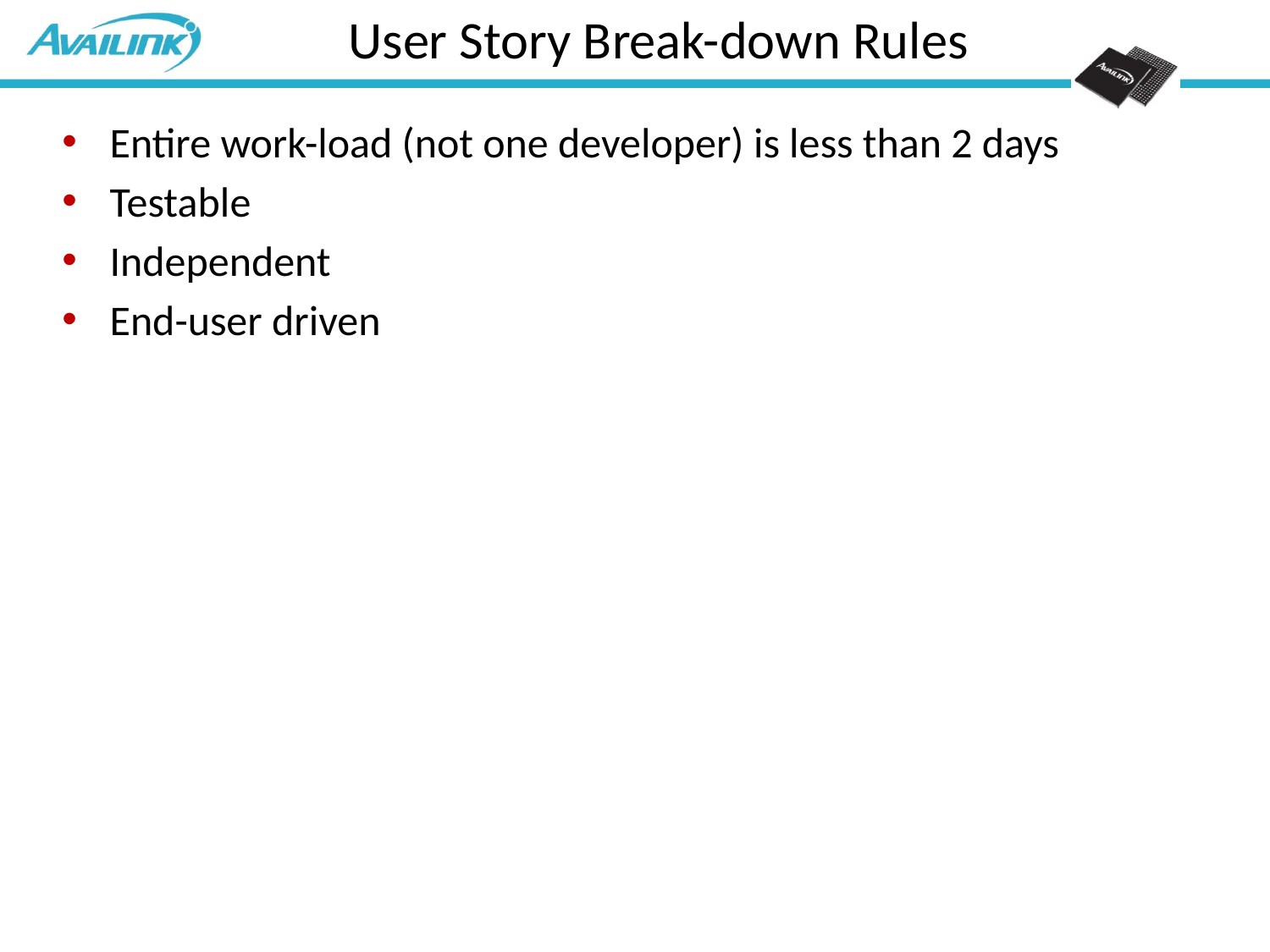

# User Story Break-down Rules
Entire work-load (not one developer) is less than 2 days
Testable
Independent
End-user driven